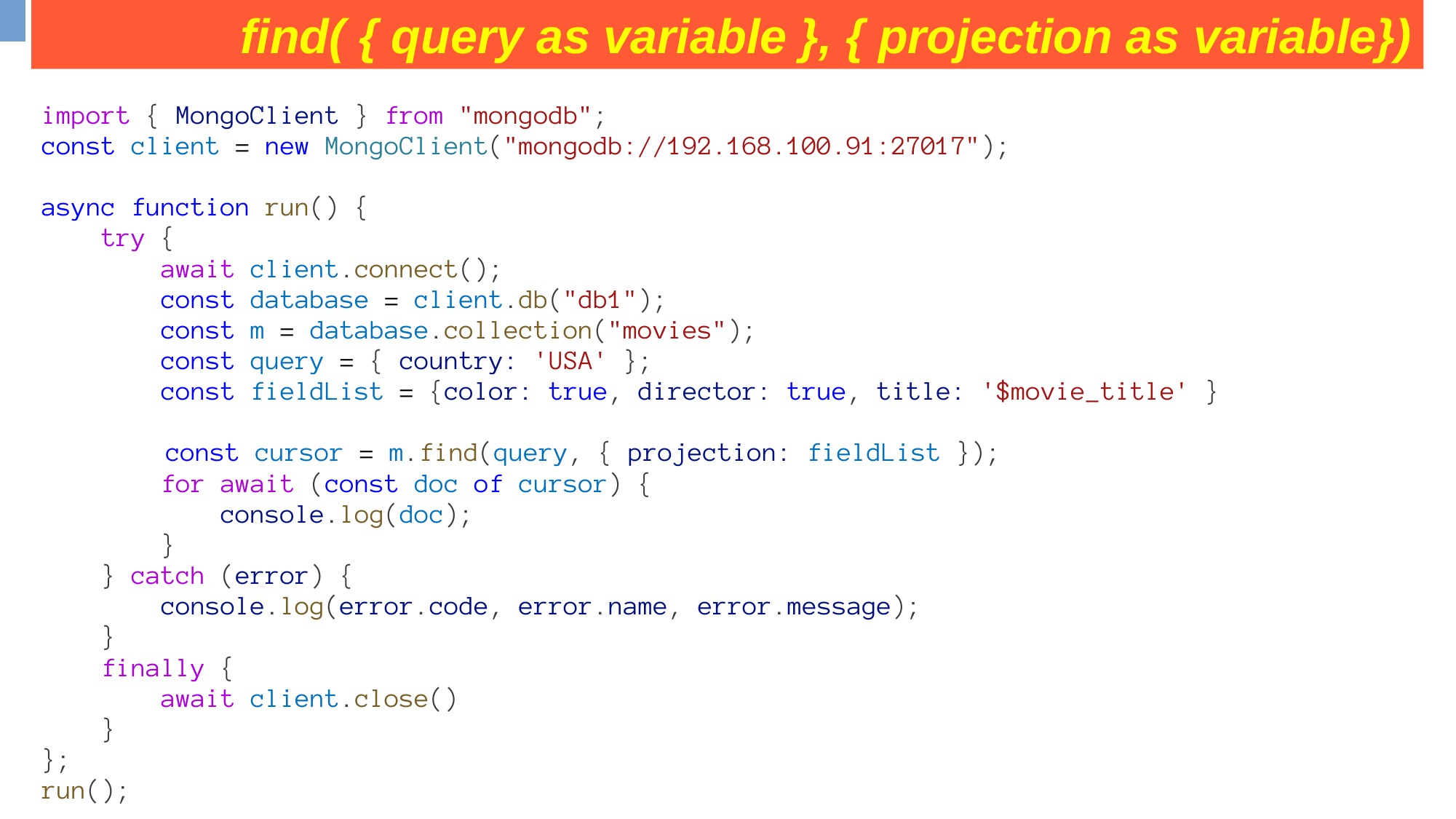

find( { query as variable }, { projection as variable})
import { MongoClient } from "mongodb";
const client = new MongoClient("mongodb://192.168.100.91:27017");

async function run() {
    try {
        await client.connect();
        const database = client.db("db1");
        const m = database.collection("movies");
        const query = { country: 'USA' };
        const fieldList = {color: true, director: true, title: '$movie_title' }

	 const cursor = m.find(query, { projection: fieldList });
        for await (const doc of cursor) {
            console.log(doc);
        }
    } catch (error) {
        console.log(error.code, error.name, error.message);
    }
    finally {
        await client.close()
    }
};
run();